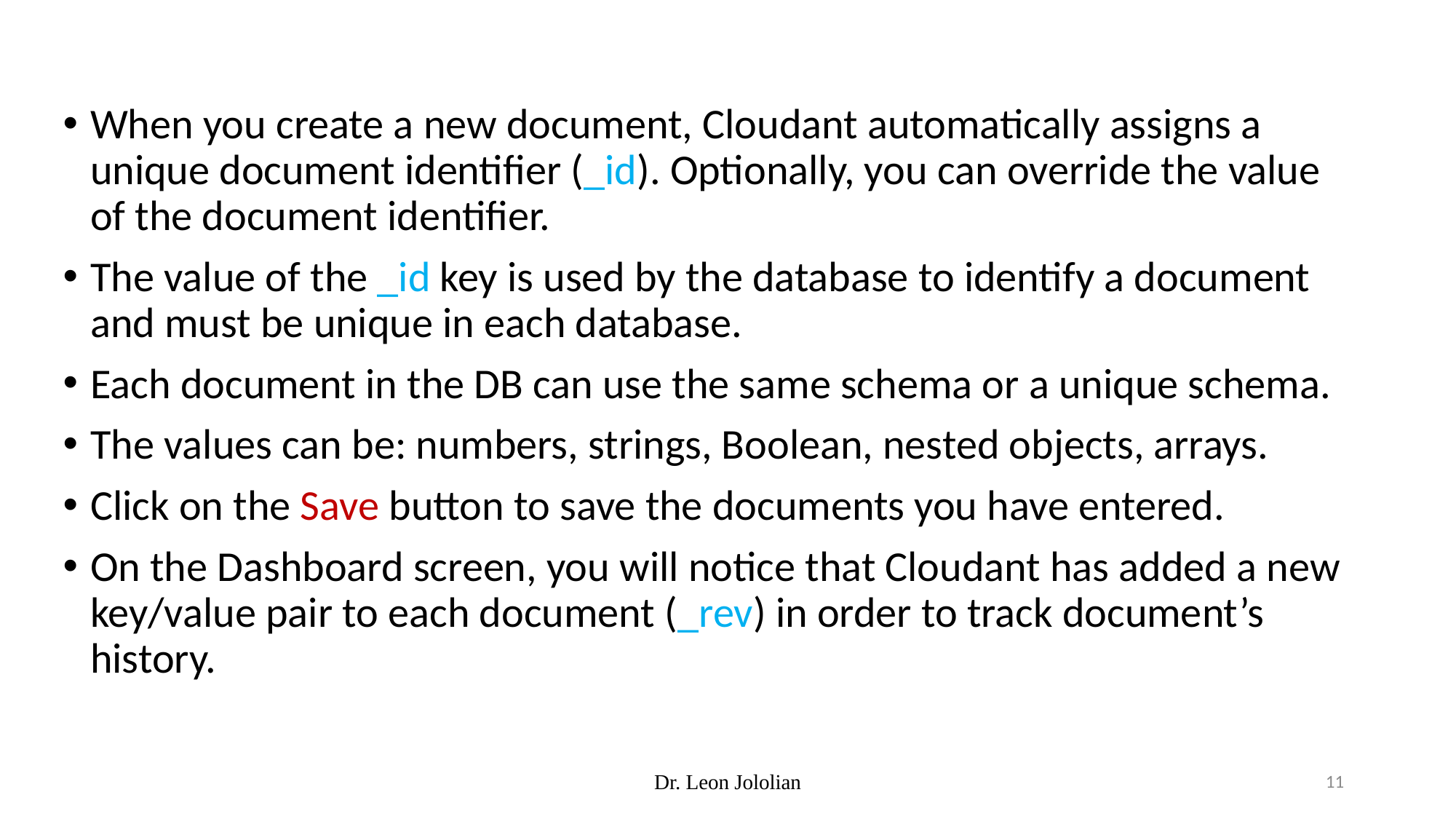

When you create a new document, Cloudant automatically assigns a unique document identifier (_id). Optionally, you can override the value of the document identifier.
The value of the _id key is used by the database to identify a document and must be unique in each database.
Each document in the DB can use the same schema or a unique schema.
The values can be: numbers, strings, Boolean, nested objects, arrays.
Click on the Save button to save the documents you have entered.
On the Dashboard screen, you will notice that Cloudant has added a new key/value pair to each document (_rev) in order to track document’s history.
Dr. Leon Jololian
11